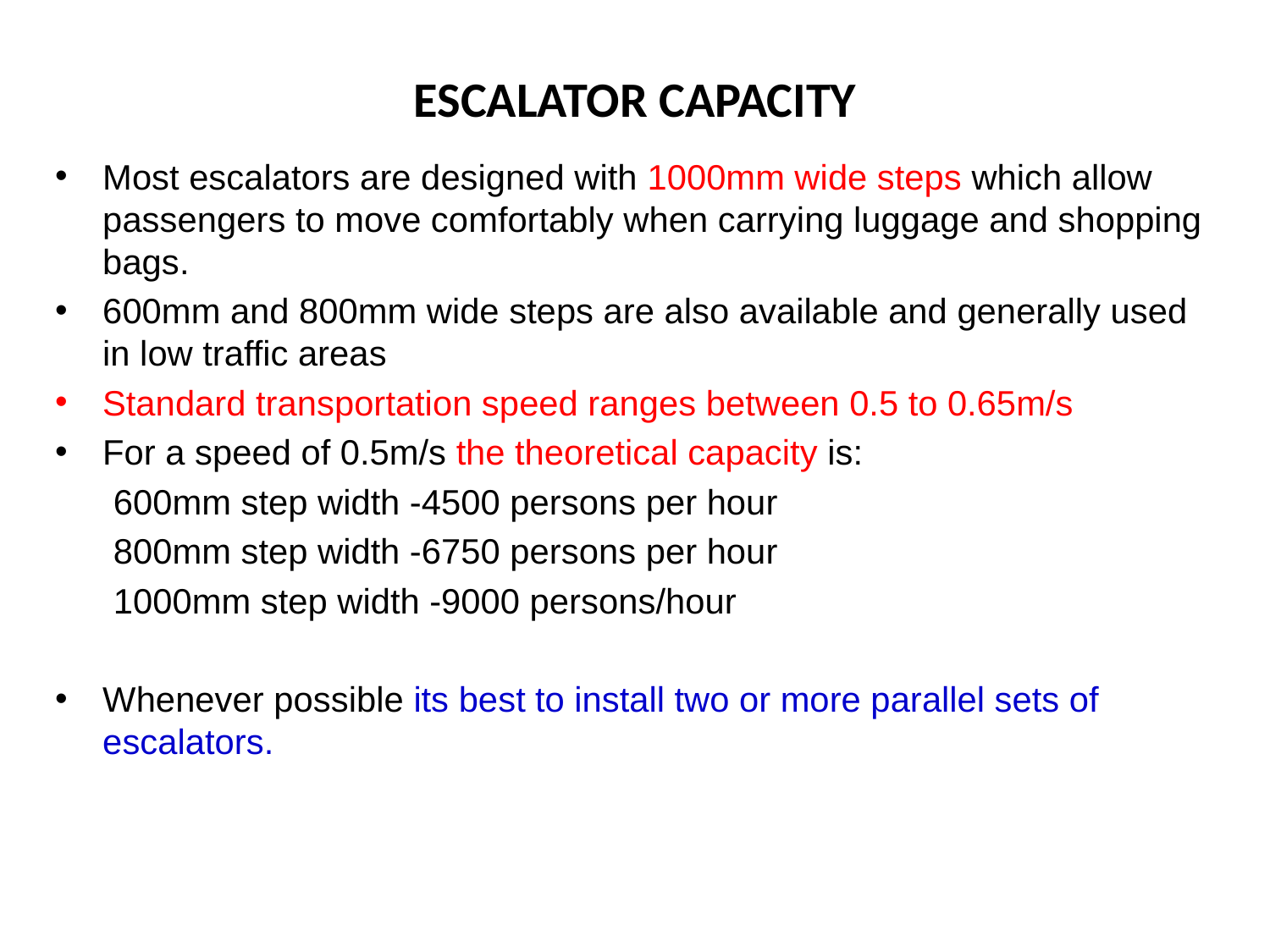

# ESCALATOR CAPACITY
Most escalators are designed with 1000mm wide steps which allow passengers to move comfortably when carrying luggage and shopping bags.
600mm and 800mm wide steps are also available and generally used in low traffic areas
Standard transportation speed ranges between 0.5 to 0.65m/s
For a speed of 0.5m/s the theoretical capacity is:
      600mm step width -4500 persons per hour
      800mm step width -6750 persons per hour
      1000mm step width -9000 persons/hour

Whenever possible its best to install two or more parallel sets of escalators.